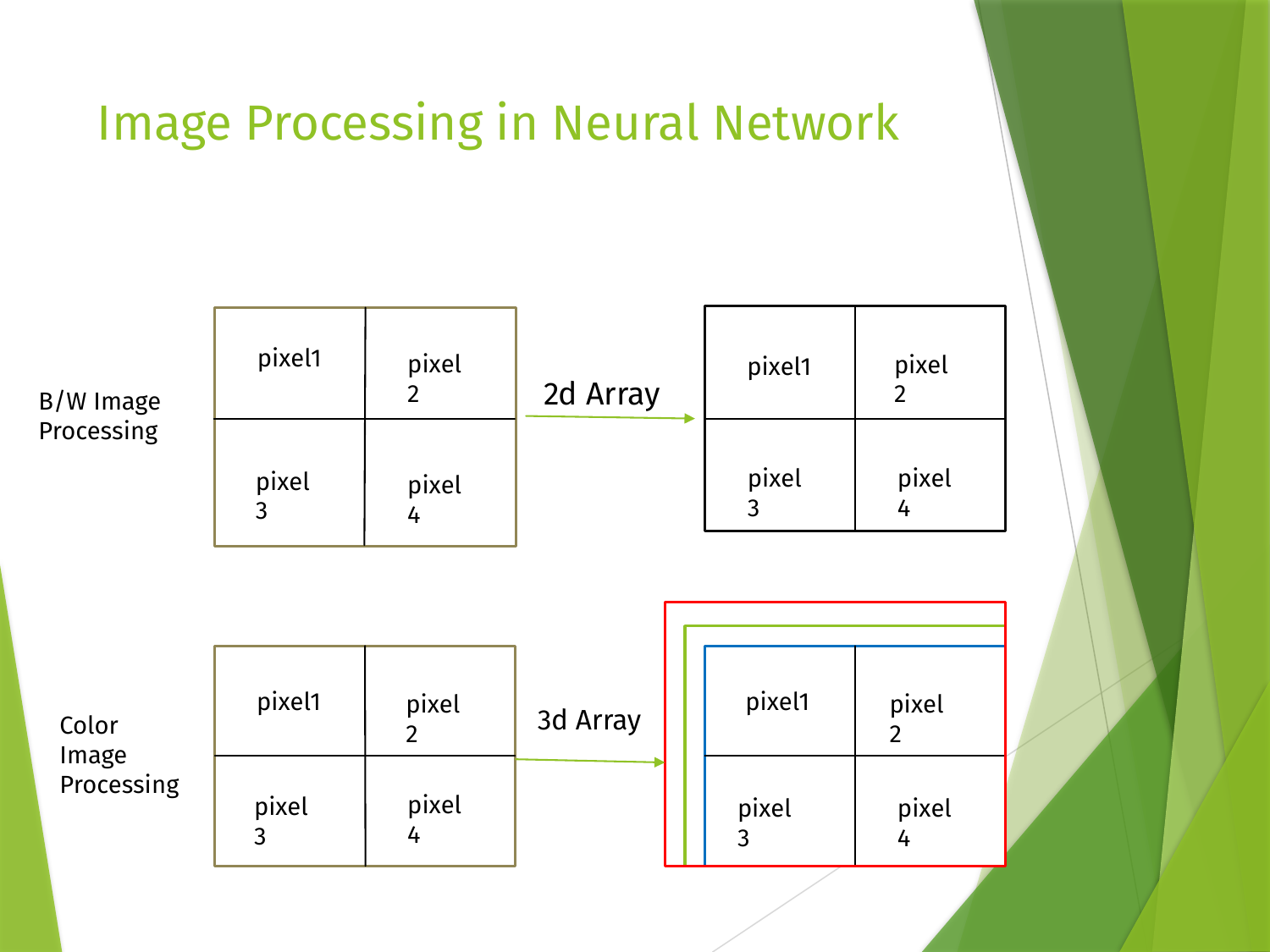

# Image Processing in Neural Network

pixel1
pixel2
pixel2
pixel1
2d Array
B/W Image
Processing
pixel3
pixel4
pixel3
pixel4

pixel1
pixel1
pixel2
pixel2
3d Array
Color Image
Processing
pixel4
pixel3
pixel3
pixel4